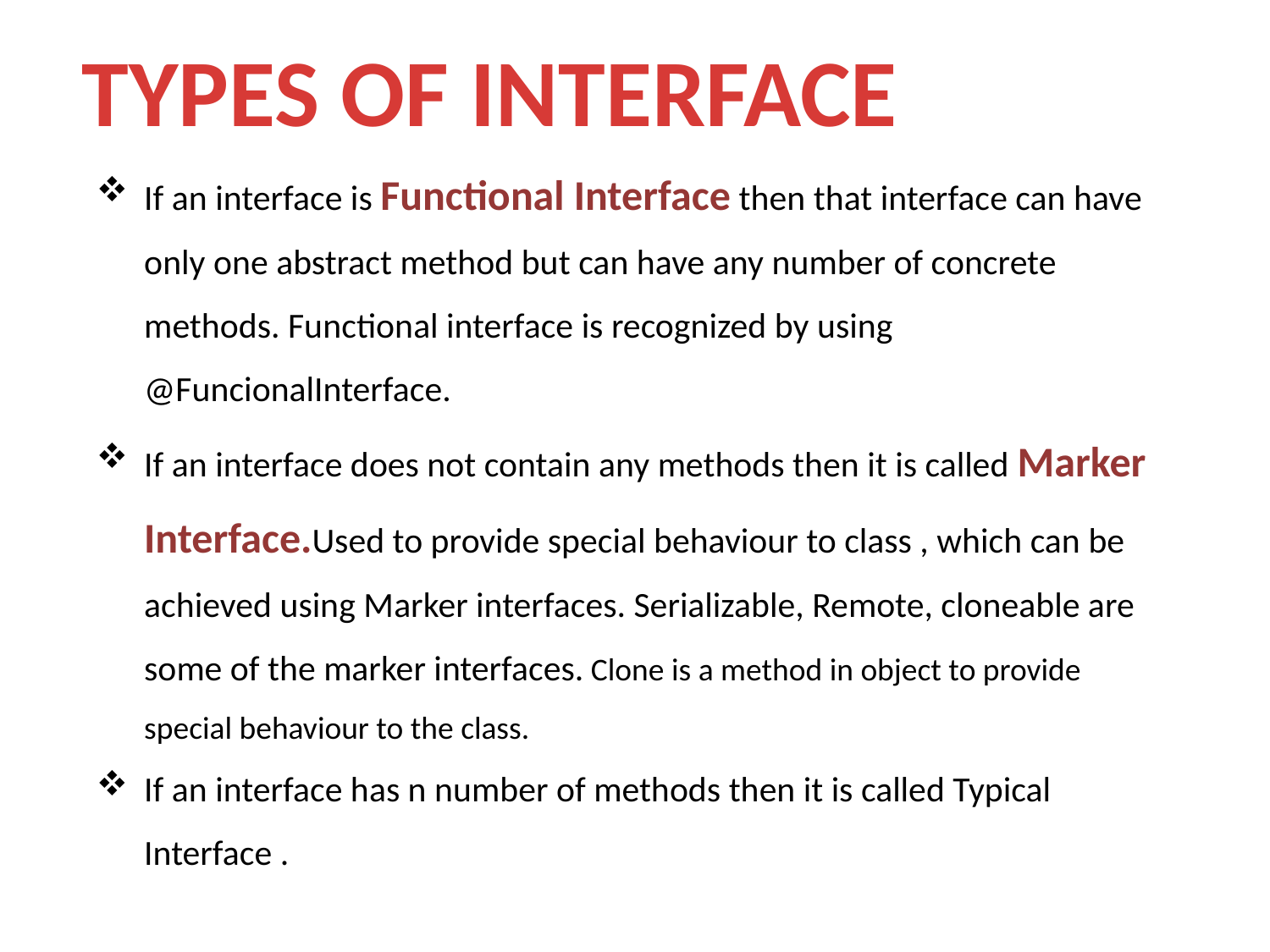

TYPES OF INTERFACE
If an interface is Functional Interface then that interface can have only one abstract method but can have any number of concrete methods. Functional interface is recognized by using @FuncionalInterface.
If an interface does not contain any methods then it is called Marker Interface.Used to provide special behaviour to class , which can be achieved using Marker interfaces. Serializable, Remote, cloneable are some of the marker interfaces. Clone is a method in object to provide special behaviour to the class.
If an interface has n number of methods then it is called Typical Interface .